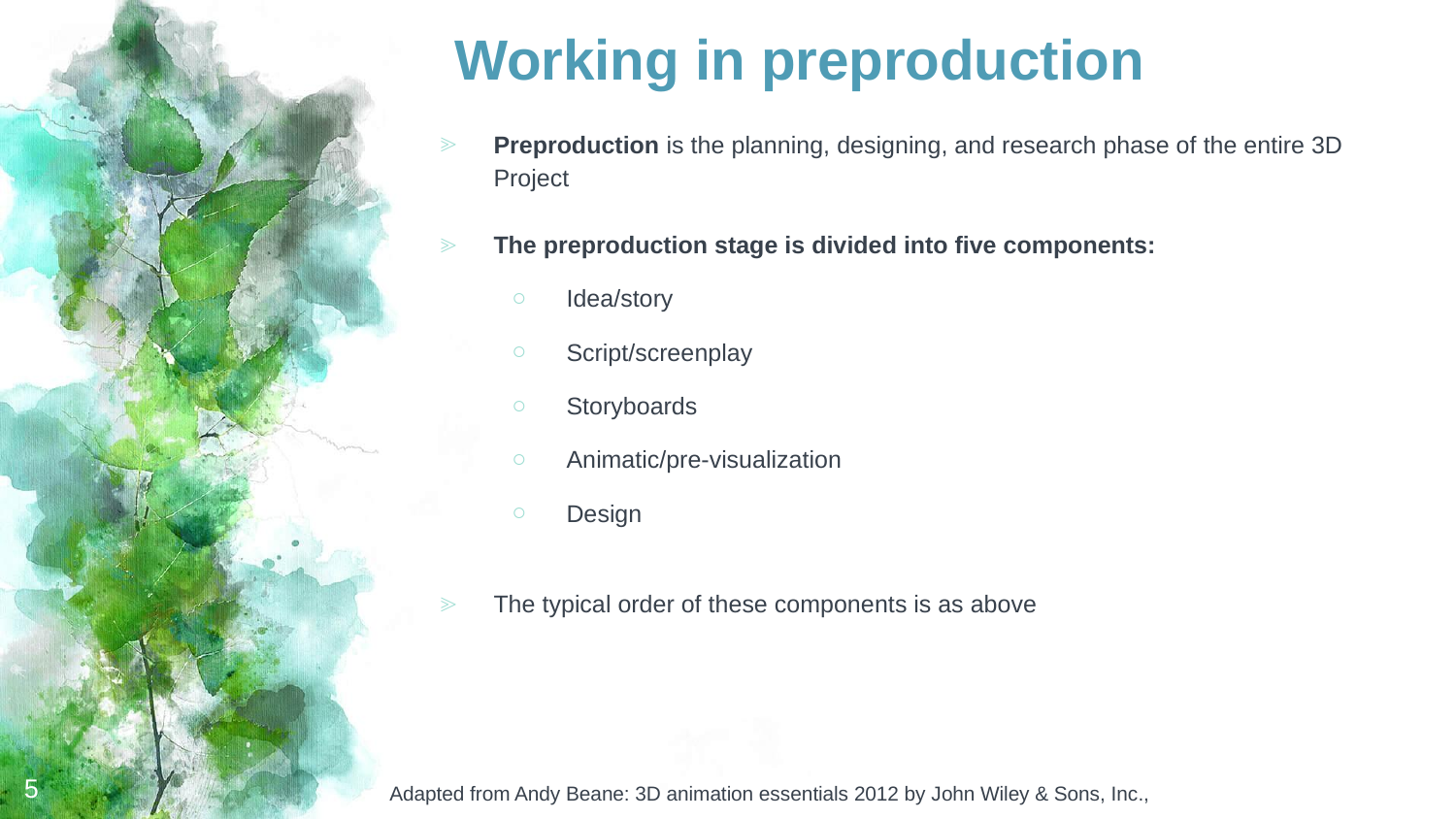

# Working in preproduction
Preproduction is the planning, designing, and research phase of the entire 3D Project

The preproduction stage is divided into five components:
Idea/story
Script/screenplay
Storyboards
Animatic/pre-visualization
Design

The typical order of these components is as above

5
Adapted from Andy Beane: 3D animation essentials 2012 by John Wiley & Sons, Inc.,